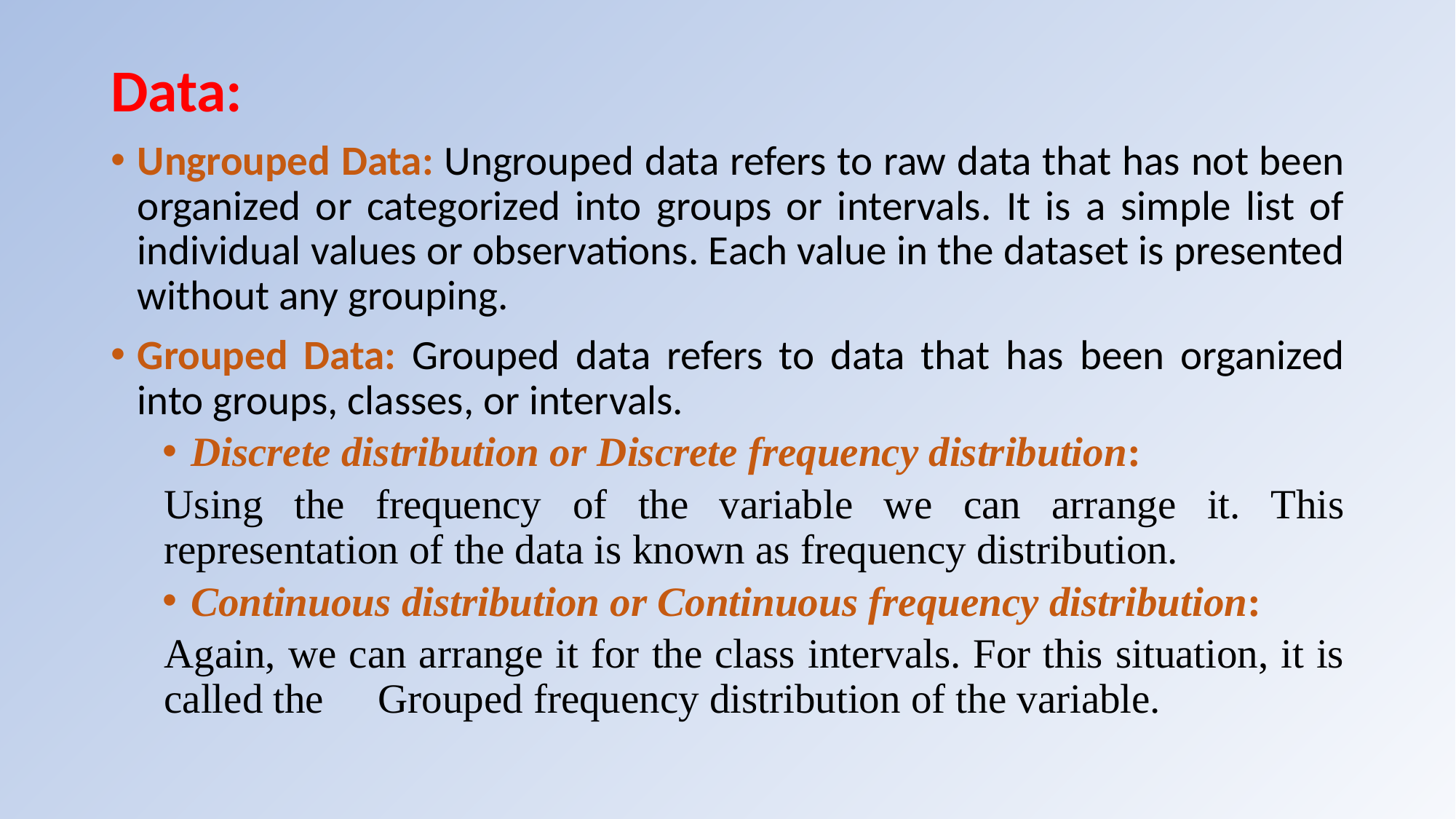

Data:
Ungrouped Data: Ungrouped data refers to raw data that has not been organized or categorized into groups or intervals. It is a simple list of individual values or observations. Each value in the dataset is presented without any grouping.
Grouped Data: Grouped data refers to data that has been organized into groups, classes, or intervals.
Discrete distribution or Discrete frequency distribution:
	Using the frequency of the variable we can arrange it. This representation of the data is known as frequency distribution.
Continuous distribution or Continuous frequency distribution:
	Again, we can arrange it for the class intervals. For this situation, it is called the 	Grouped frequency distribution of the variable.